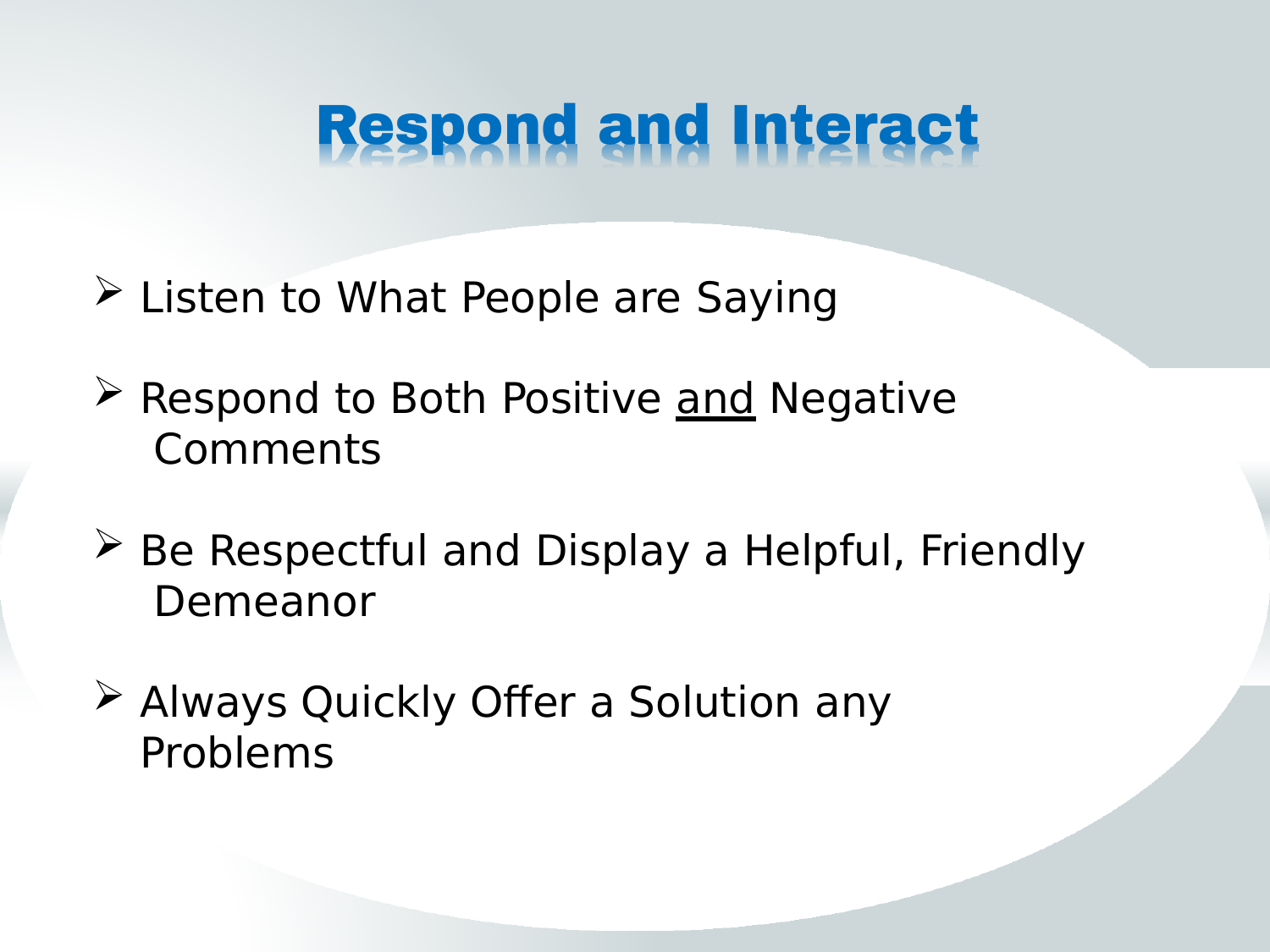

# Respond and Interact

Listen to What People are Saying

Respond to Both Positive and Negative  Comments

Be Respectful and Display a Helpful, Friendly  Demeanor

Always Quickly Offer a Solution any Problems